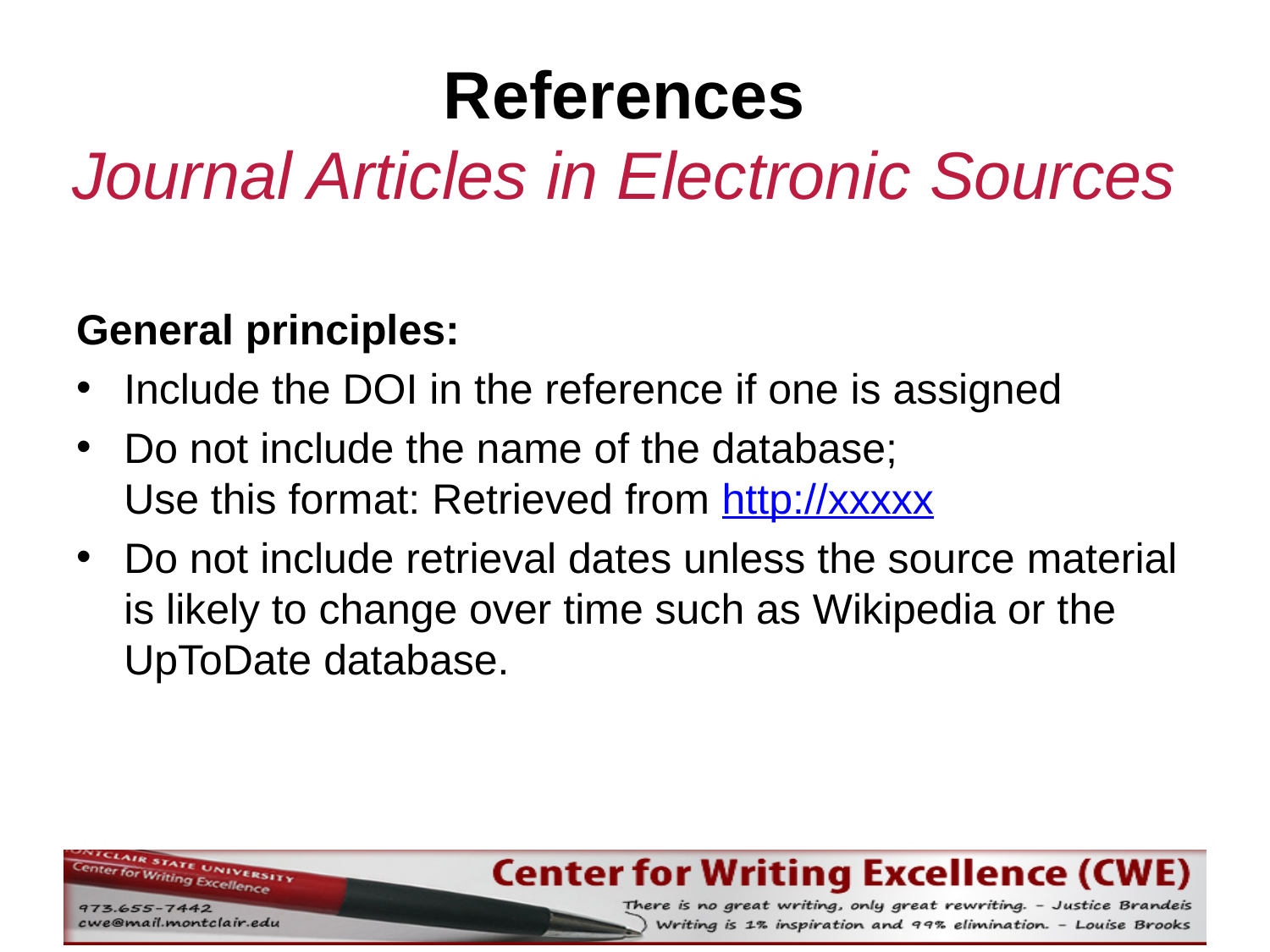

# References Journal Articles in Electronic Sources
General principles:
Include the DOI in the reference if one is assigned
Do not include the name of the database;
Use this format: Retrieved from http://xxxxx
Do not include retrieval dates unless the source material is likely to change over time such as Wikipedia or the UpToDate database.